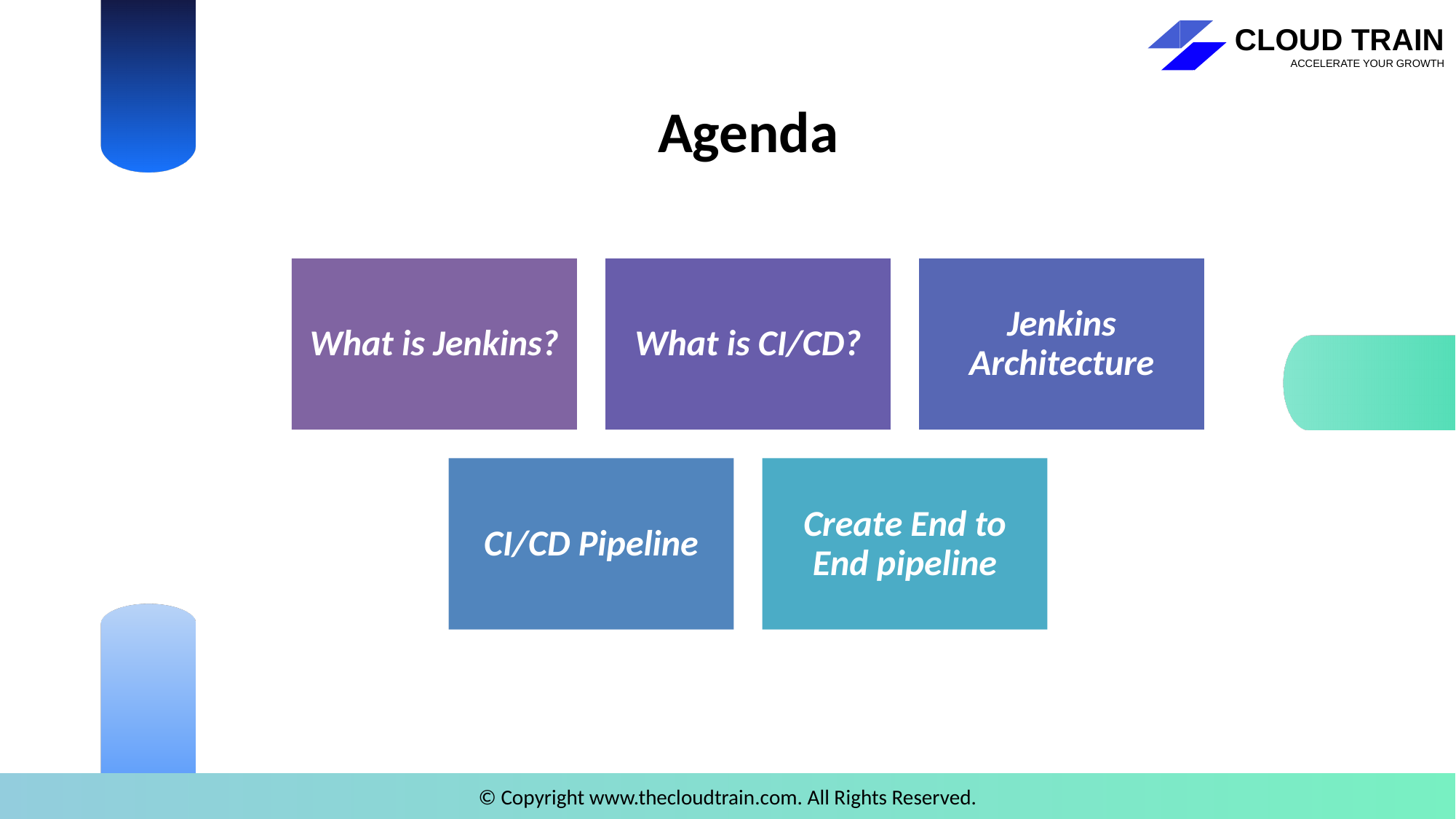

Agenda
What is Jenkins?
What is CI/CD?
Jenkins Architecture
CI/CD Pipeline
Create End to End pipeline